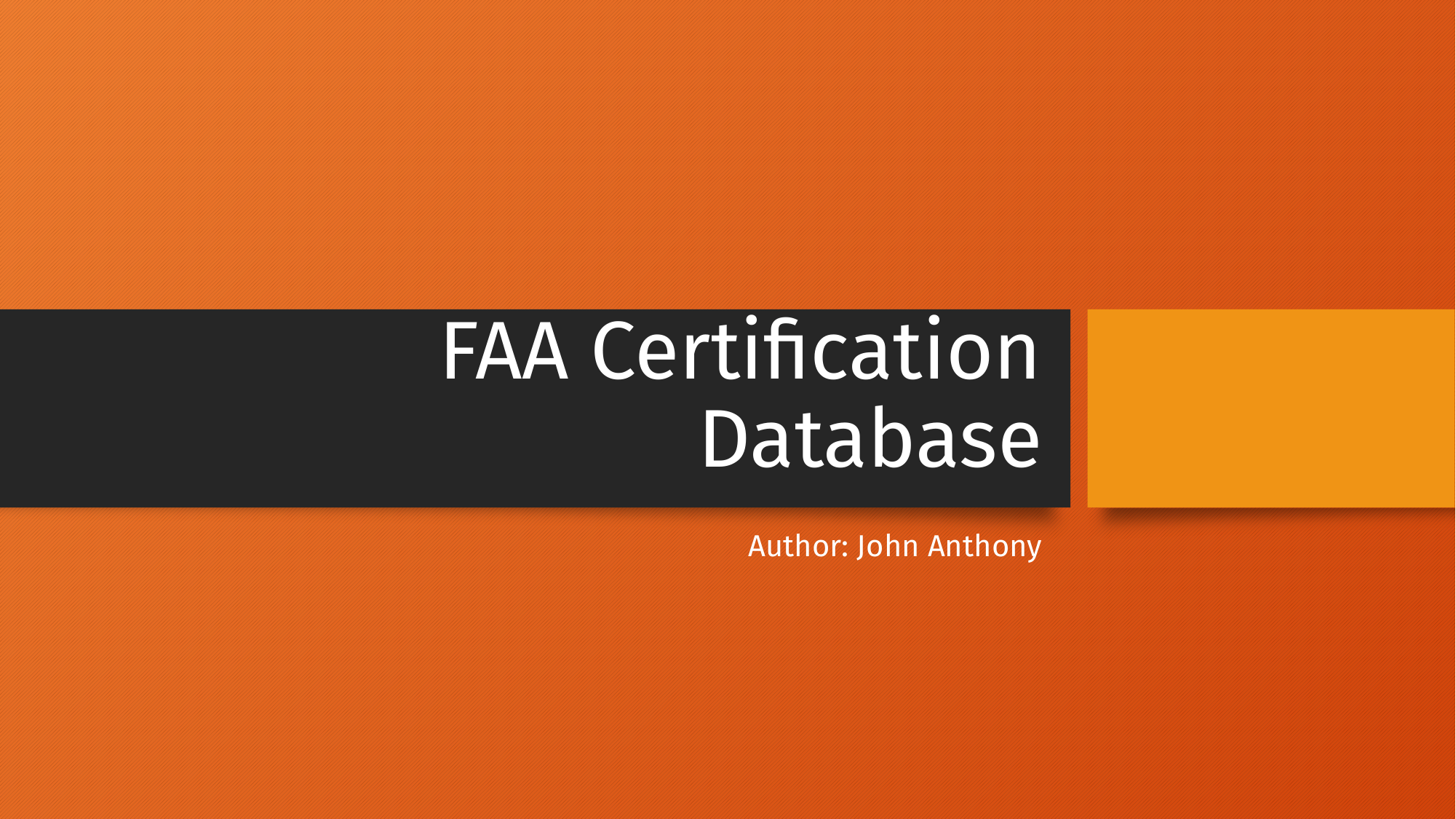

# FAA Certification Database
Author: John Anthony